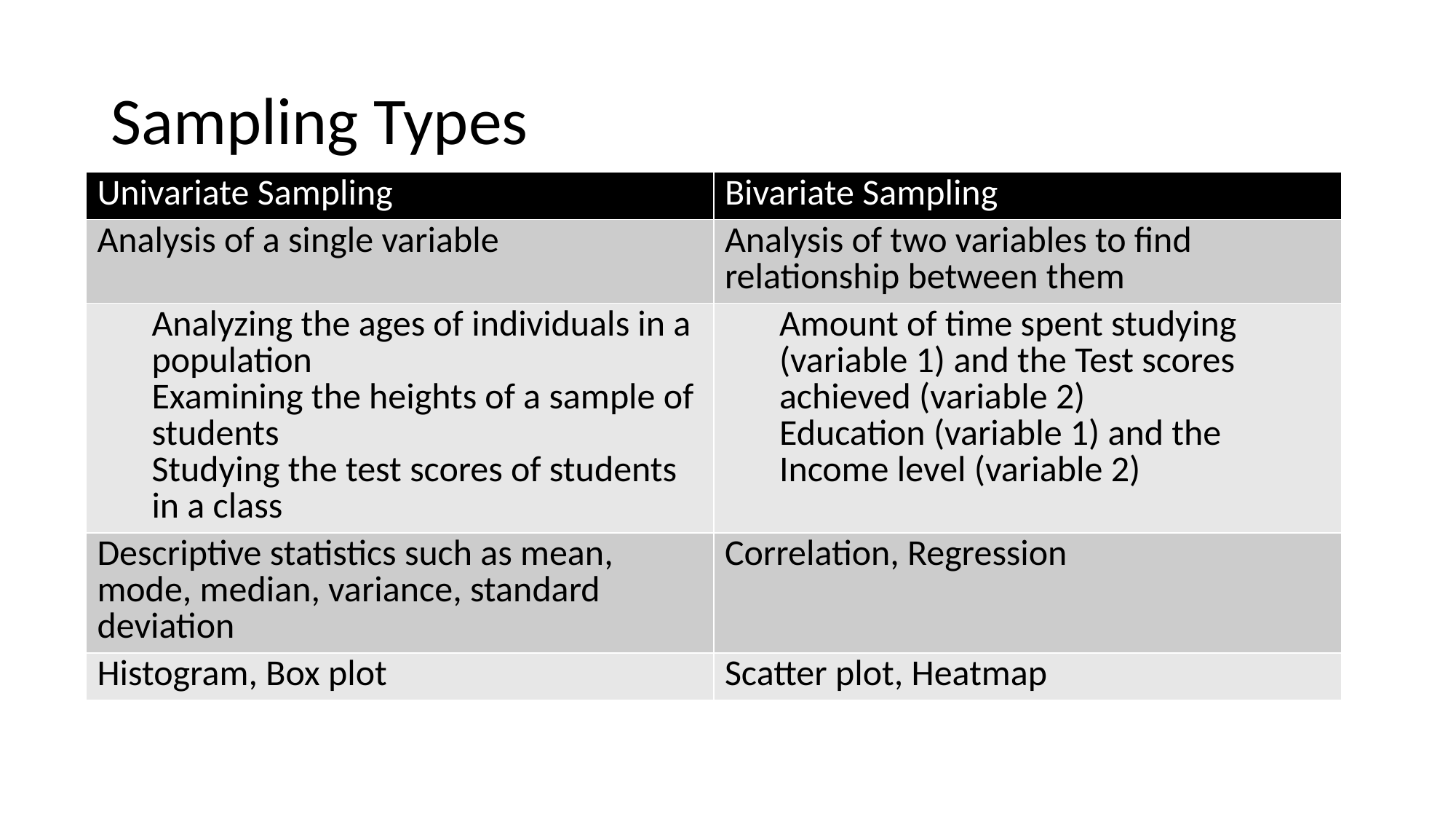

# Sampling Types
| Univariate Sampling | Bivariate Sampling |
| --- | --- |
| Analysis of a single variable | Analysis of two variables to find relationship between them |
| Analyzing the ages of individuals in a population Examining the heights of a sample of students Studying the test scores of students in a class | Amount of time spent studying (variable 1) and the Test scores achieved (variable 2) Education (variable 1) and the Income level (variable 2) |
| Descriptive statistics such as mean, mode, median, variance, standard deviation | Correlation, Regression |
| Histogram, Box plot | Scatter plot, Heatmap |